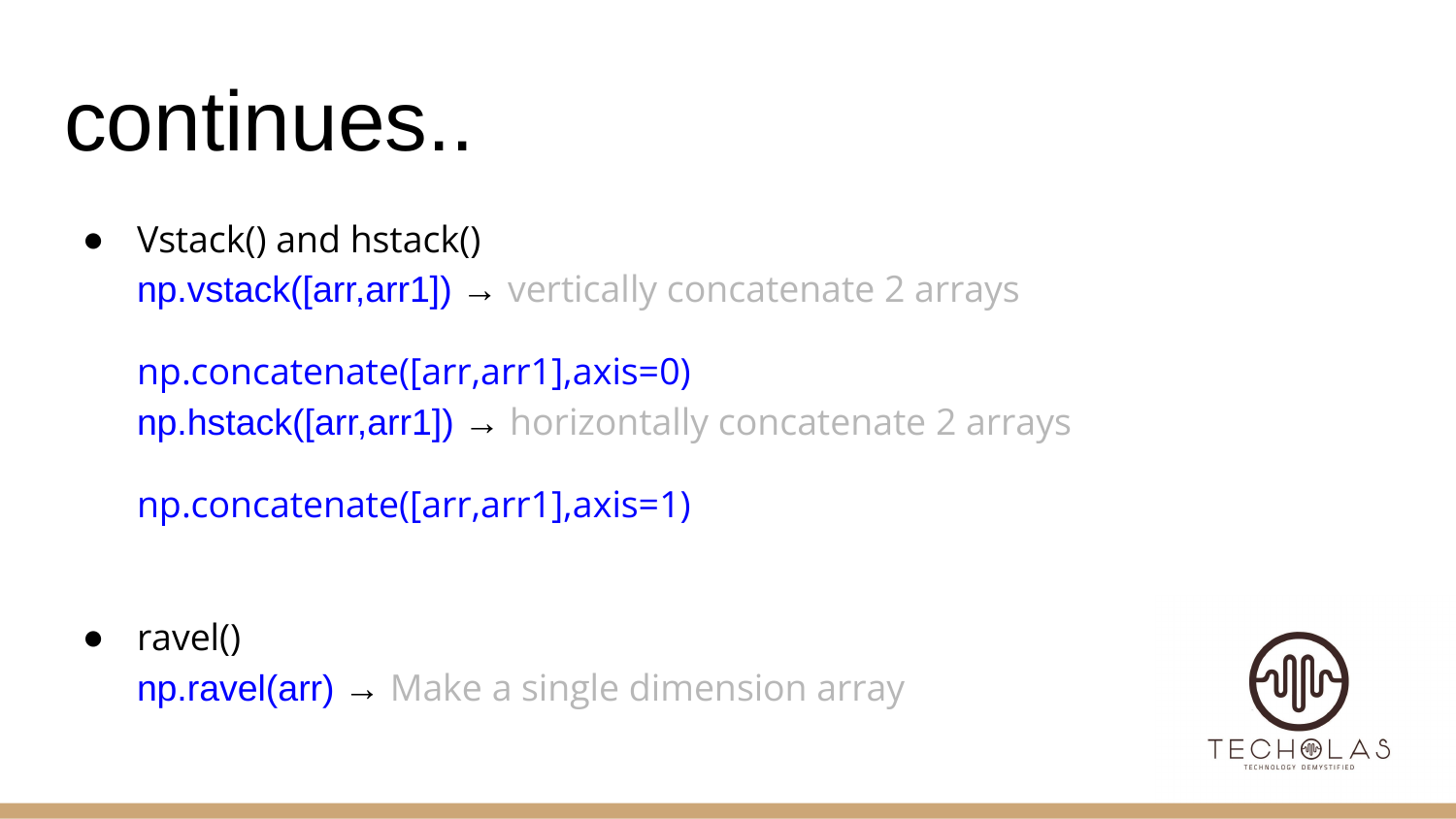

# continues..
Vstack() and hstack()
np.vstack([arr,arr1]) → vertically concatenate 2 arrays
np.concatenate([arr,arr1],axis=0)
np.hstack([arr,arr1]) → horizontally concatenate 2 arrays
np.concatenate([arr,arr1],axis=1)
ravel()
np.ravel(arr) → Make a single dimension array